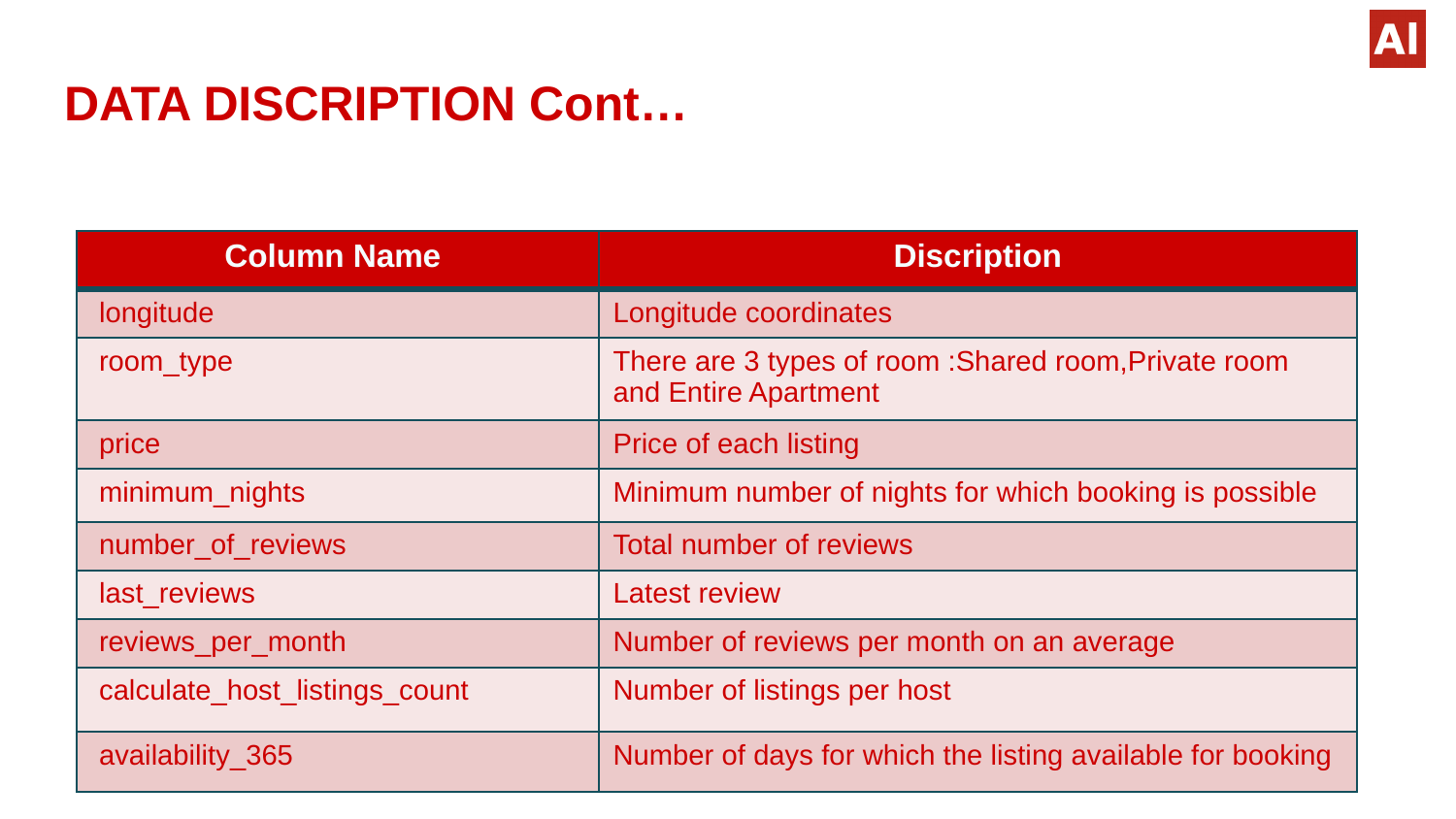

# DATA DISCRIPTION Cont…

| Column Name | Discription |
| --- | --- |
| longitude | Longitude coordinates |
| room\_type | There are 3 types of room :Shared room,Private room and Entire Apartment |
| price | Price of each listing |
| minimum\_nights | Minimum number of nights for which booking is possible |
| number\_of\_reviews | Total number of reviews |
| last\_reviews | Latest review |
| reviews\_per\_month | Number of reviews per month on an average |
| calculate\_host\_listings\_count | Number of listings per host |
| availability\_365 | Number of days for which the listing available for booking |